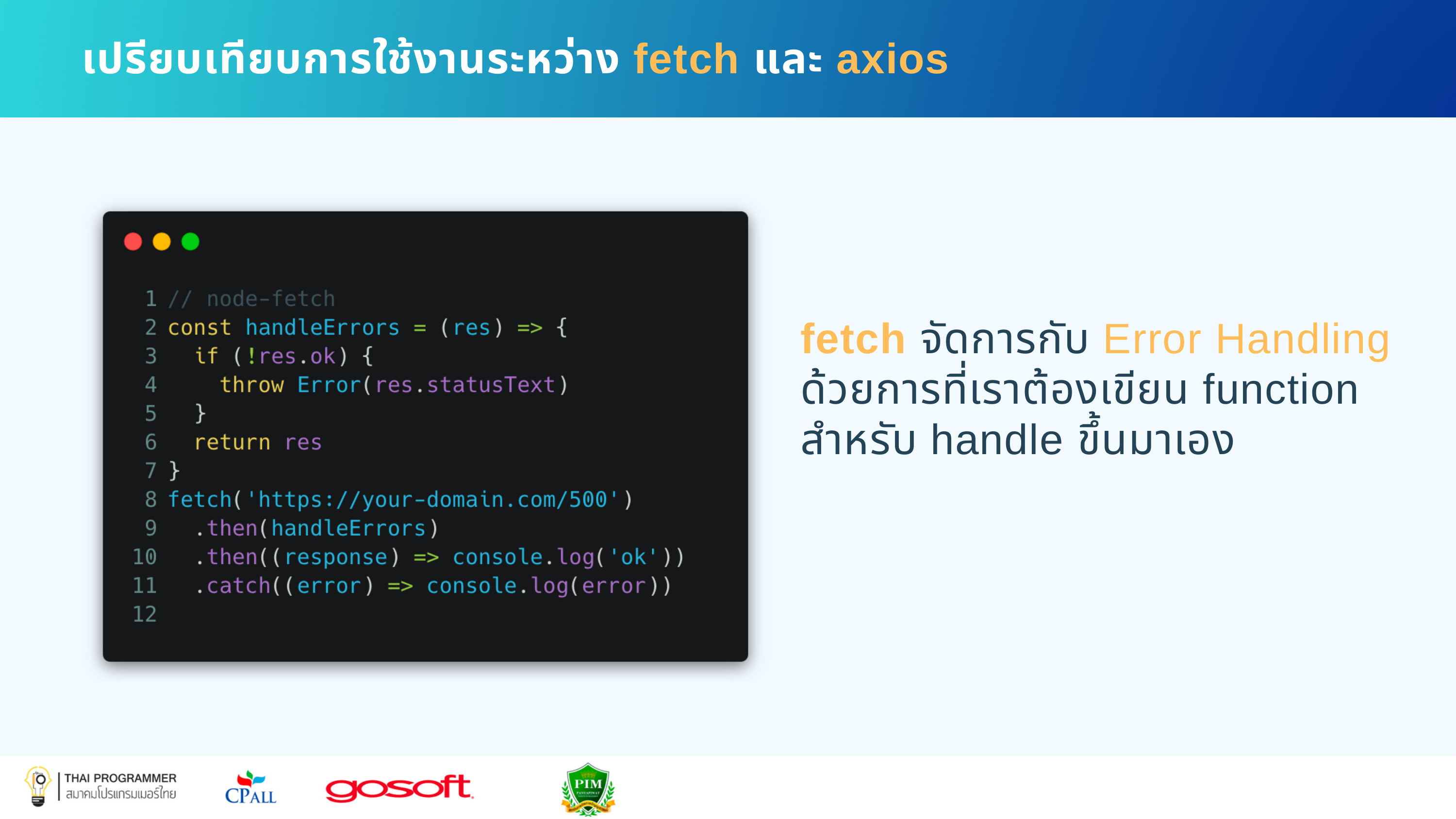

เปรียบเทียบการใช้งานระหว่าง fetch และ axios

fetch จัดการกับ Error Handling ด้วยการที่เราต้องเขียน function สำหรับ handle ขึ้นมาเอง